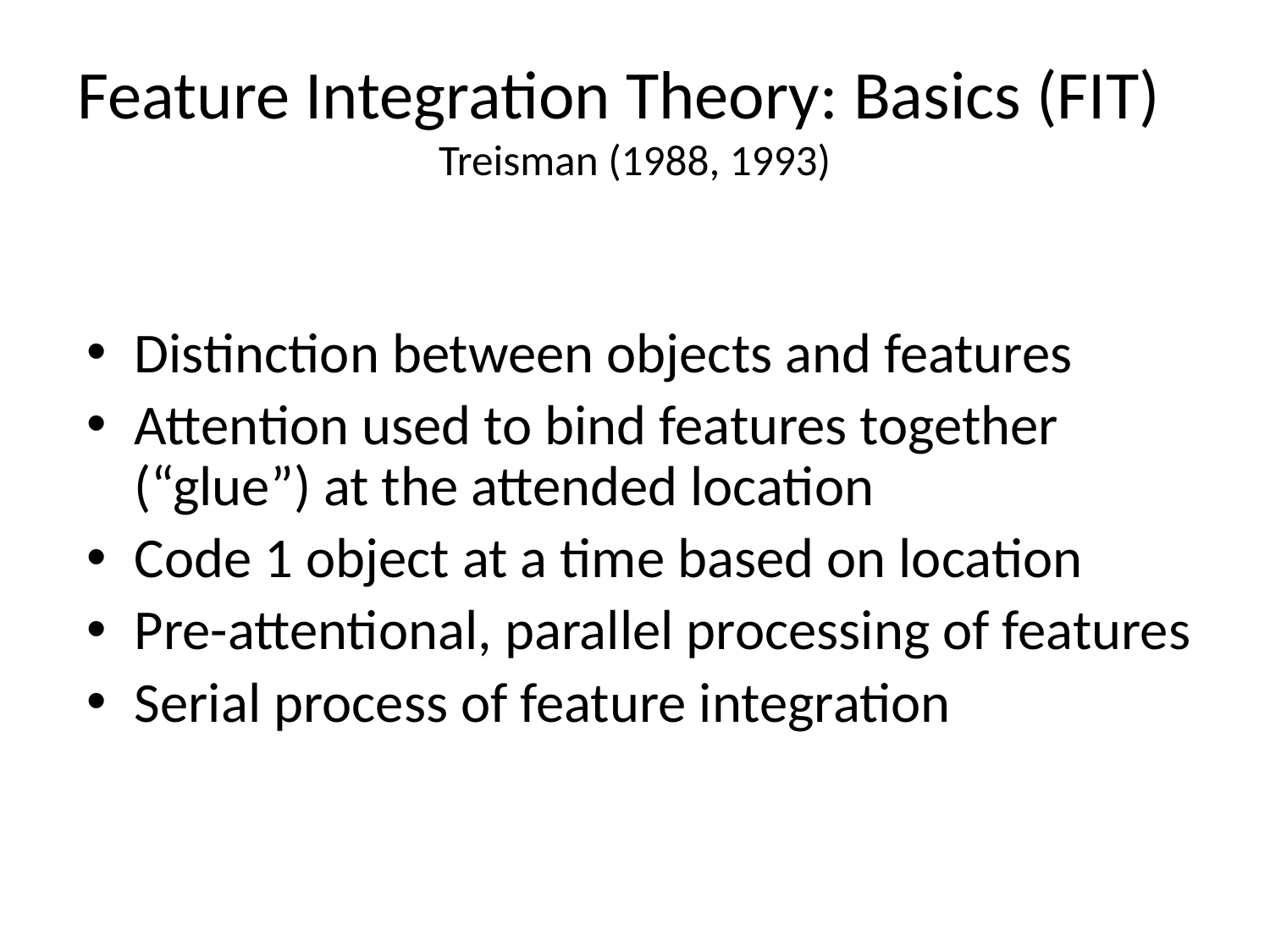

# Feature Integration Theory: Basics (FIT)   Treisman (1988, 1993)
Distinction between objects and features
Attention used to bind features together (“glue”) at the attended location
Code 1 object at a time based on location
Pre-attentional, parallel processing of features
Serial process of feature integration